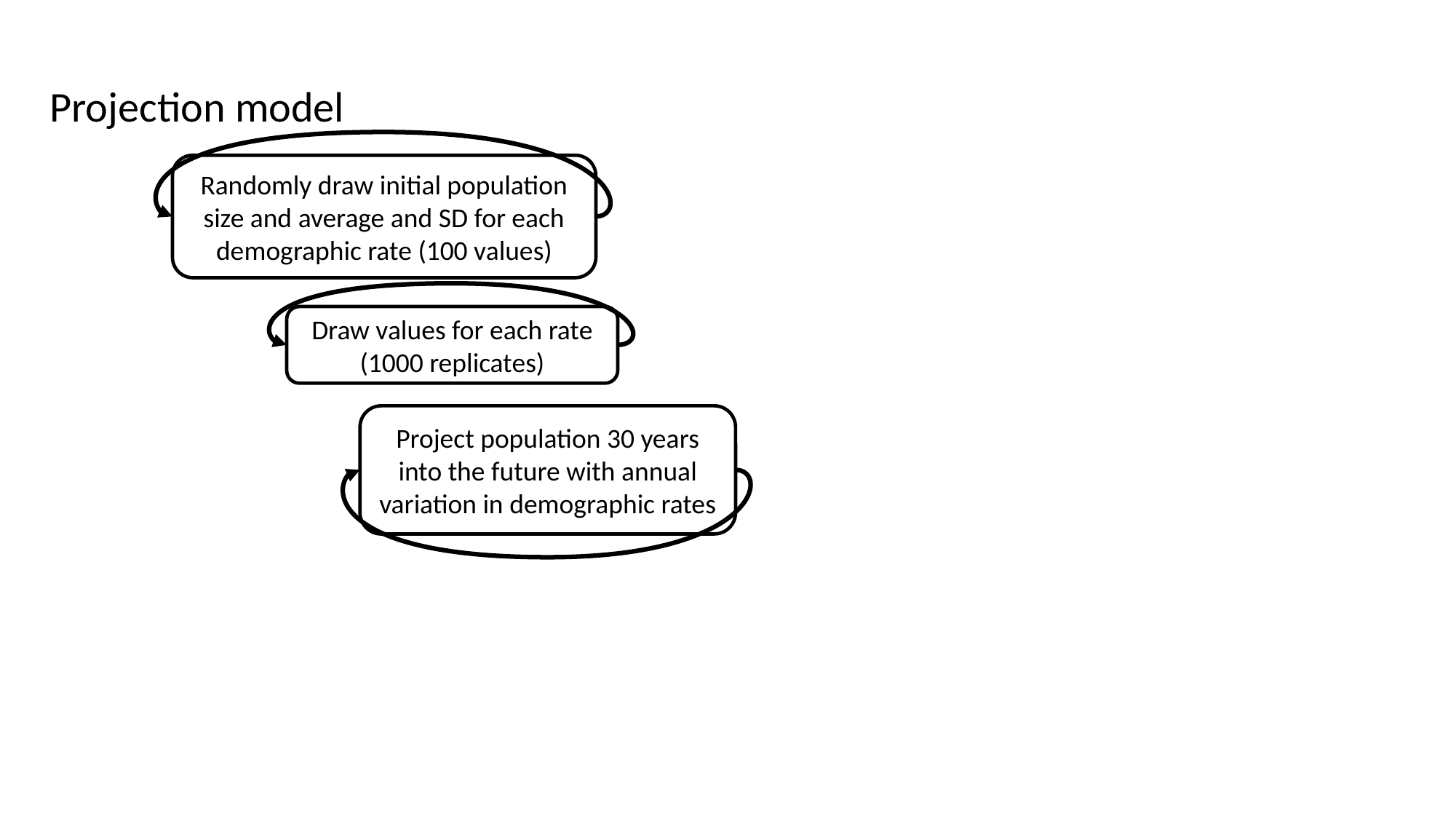

# Projection model
Randomly draw initial population size and average and SD for each demographic rate (100 values)
Draw values for each rate (1000 replicates)
Project population 30 years into the future with annual variation in demographic rates